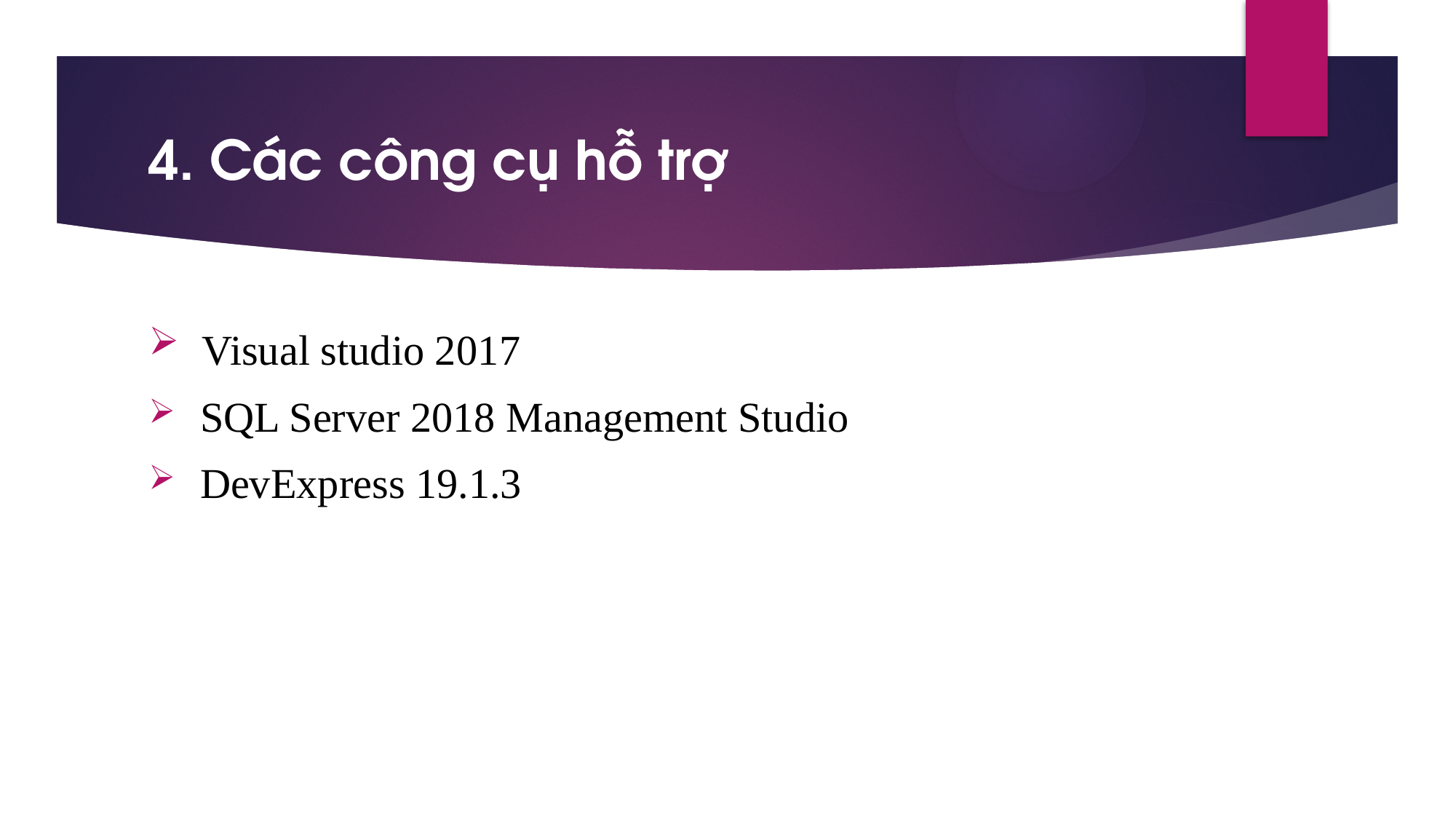

# 4. Các công cụ hỗ trợ
 Visual studio 2017
 SQL Server 2018 Management Studio
 DevExpress 19.1.3